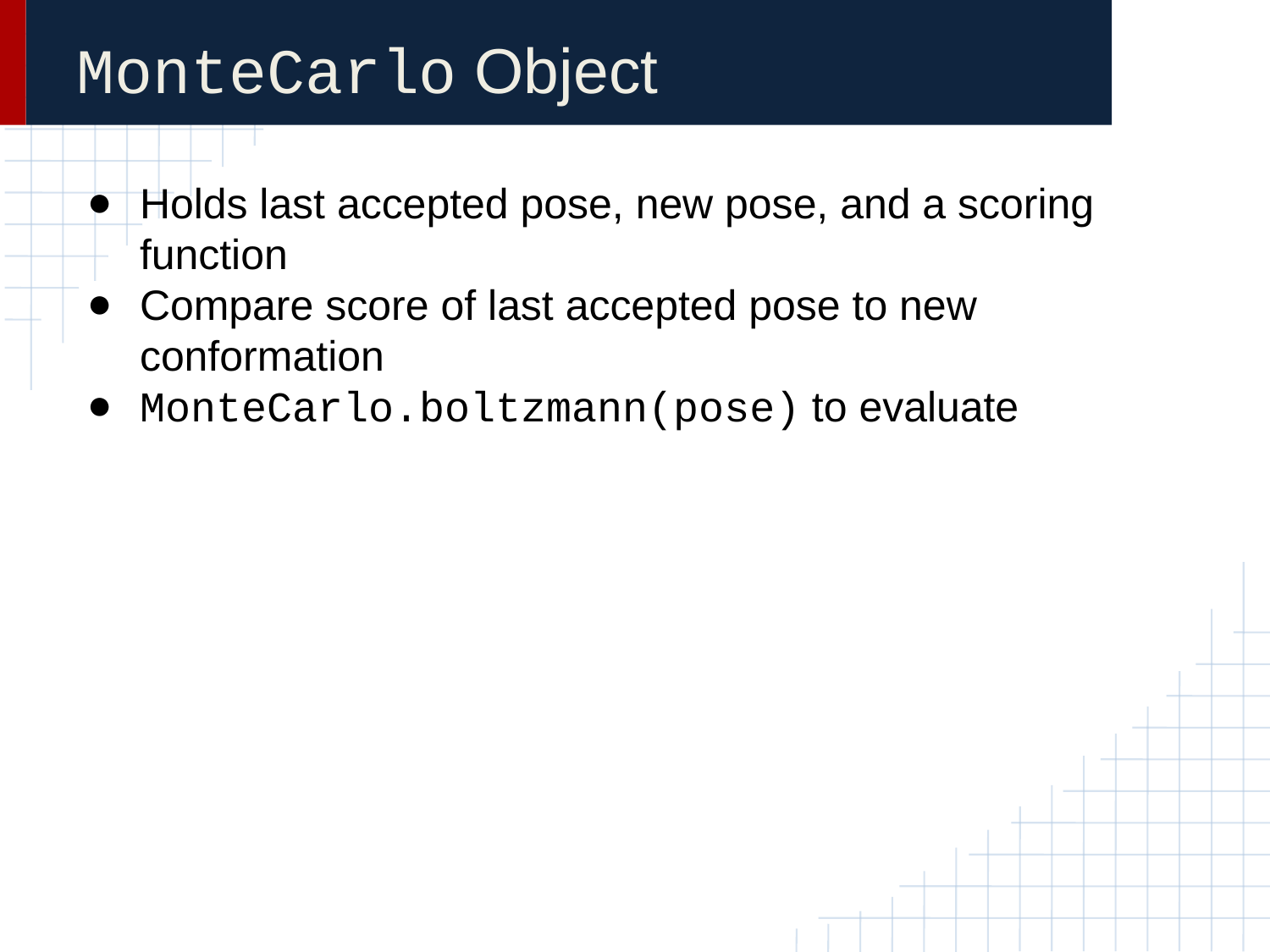

# MonteCarlo Object
Holds last accepted pose, new pose, and a scoring function
Compare score of last accepted pose to new conformation
MonteCarlo.boltzmann(pose) to evaluate